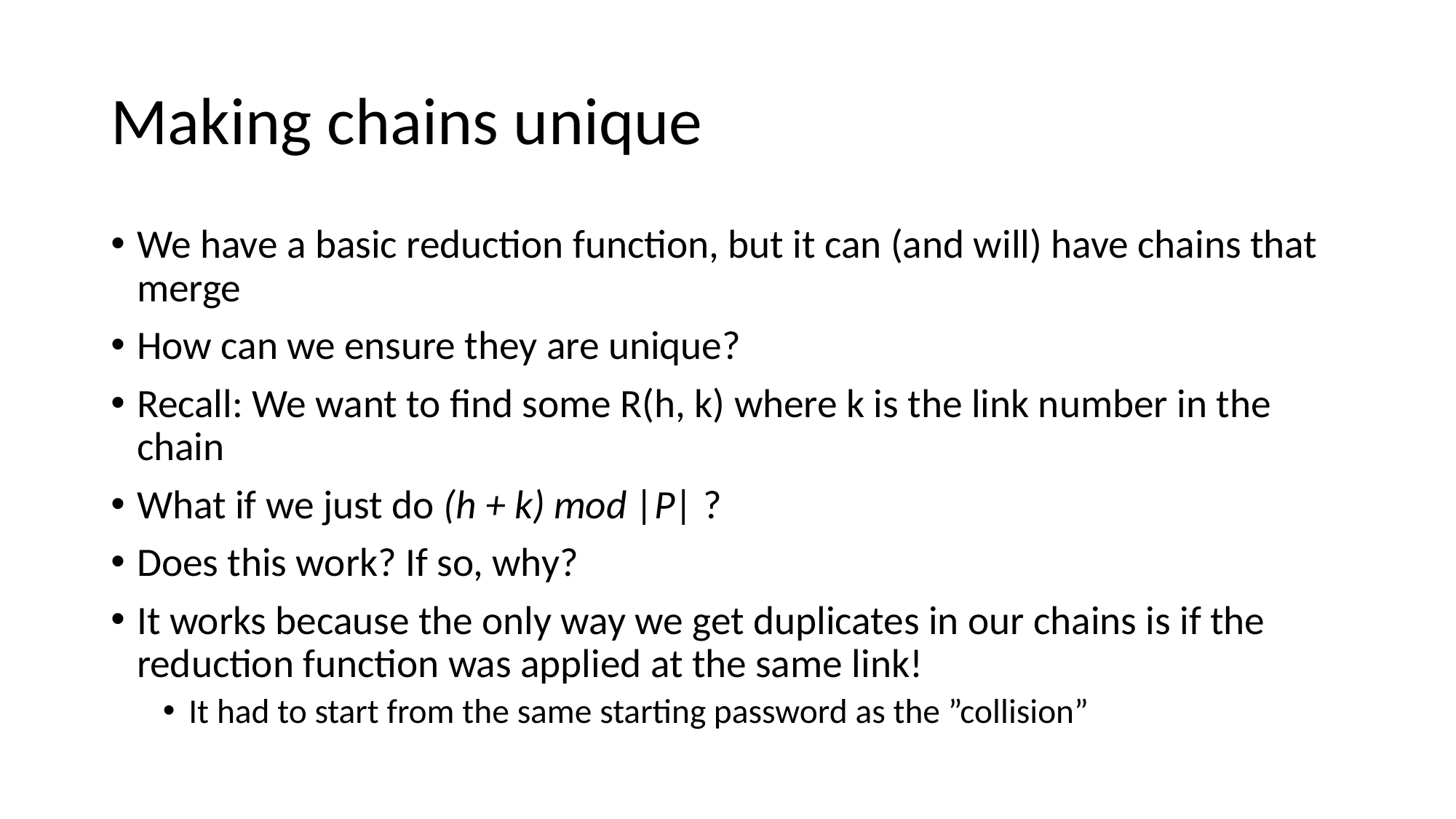

# Making chains unique
We have a basic reduction function, but it can (and will) have chains that merge
How can we ensure they are unique?
Recall: We want to find some R(h, k) where k is the link number in the chain
What if we just do (h + k) mod |P| ?
Does this work? If so, why?
It works because the only way we get duplicates in our chains is if the reduction function was applied at the same link!
It had to start from the same starting password as the ”collision”